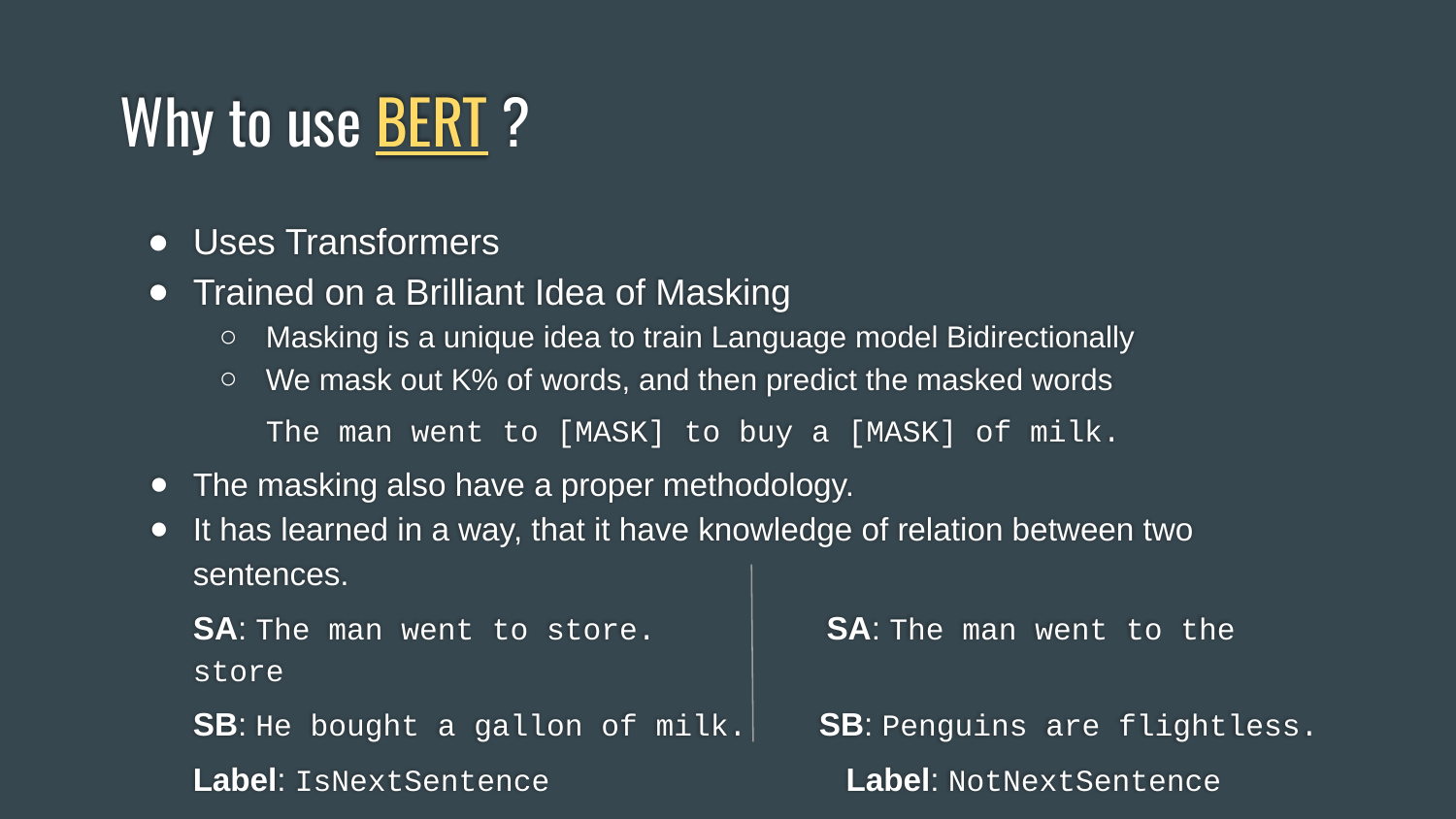

# Why to use BERT ?
Uses Transformers
Trained on a Brilliant Idea of Masking
Masking is a unique idea to train Language model Bidirectionally
We mask out K% of words, and then predict the masked words
The man went to [MASK] to buy a [MASK] of milk.
The masking also have a proper methodology.
It has learned in a way, that it have knowledge of relation between two sentences.
SA: The man went to store.                   SA: The man went to the store
SB: He bought a gallon of milk.       SB: Penguins are flightless.
Label: IsNextSentence                                 Label: NotNextSentence